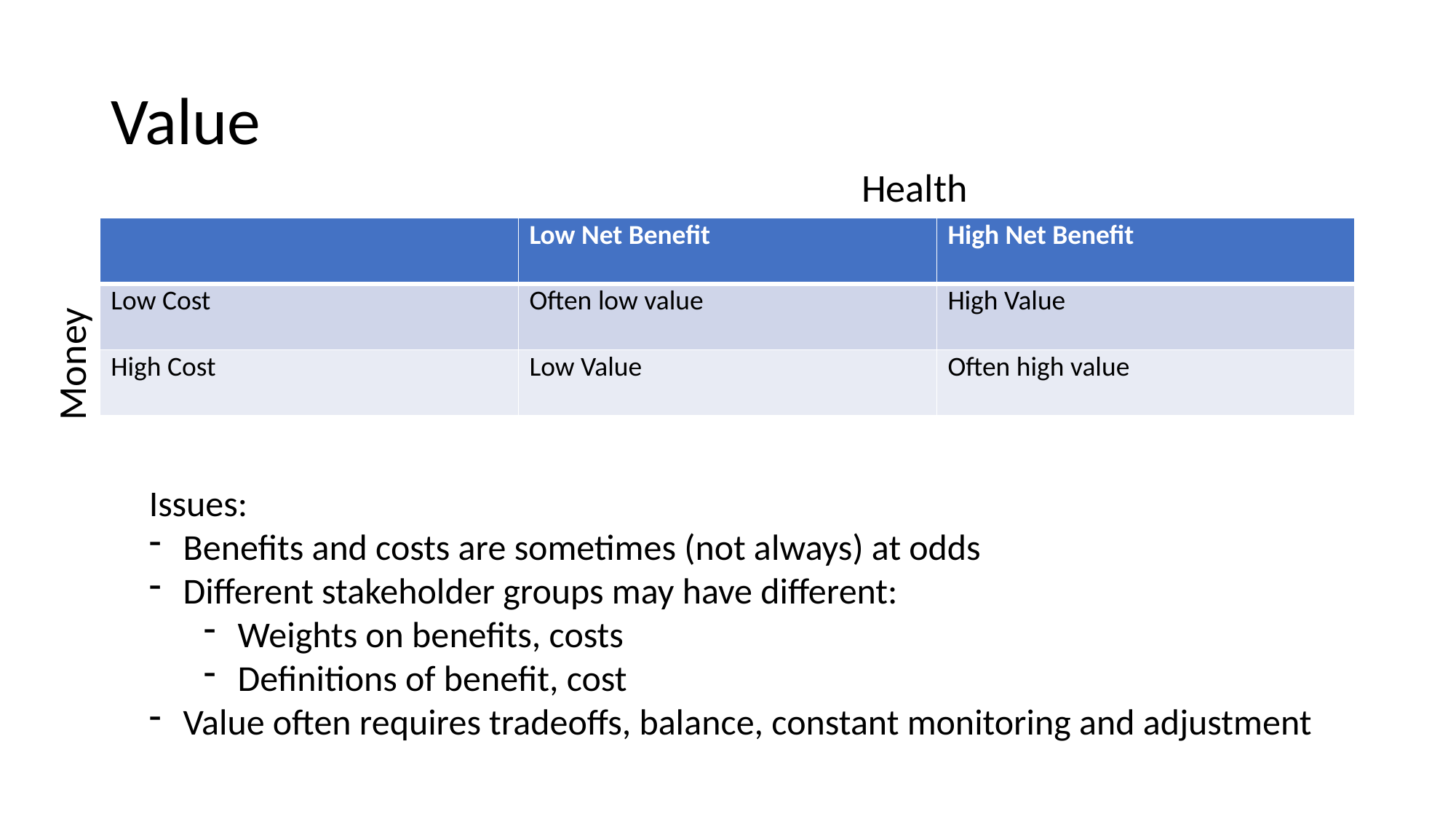

# Value
Health
|  | Low Net Benefit | High Net Benefit |
| --- | --- | --- |
| Low Cost | Often low value | High Value |
| High Cost | Low Value | Often high value |
Money
Issues:
Benefits and costs are sometimes (not always) at odds
Different stakeholder groups may have different:
Weights on benefits, costs
Definitions of benefit, cost
Value often requires tradeoffs, balance, constant monitoring and adjustment